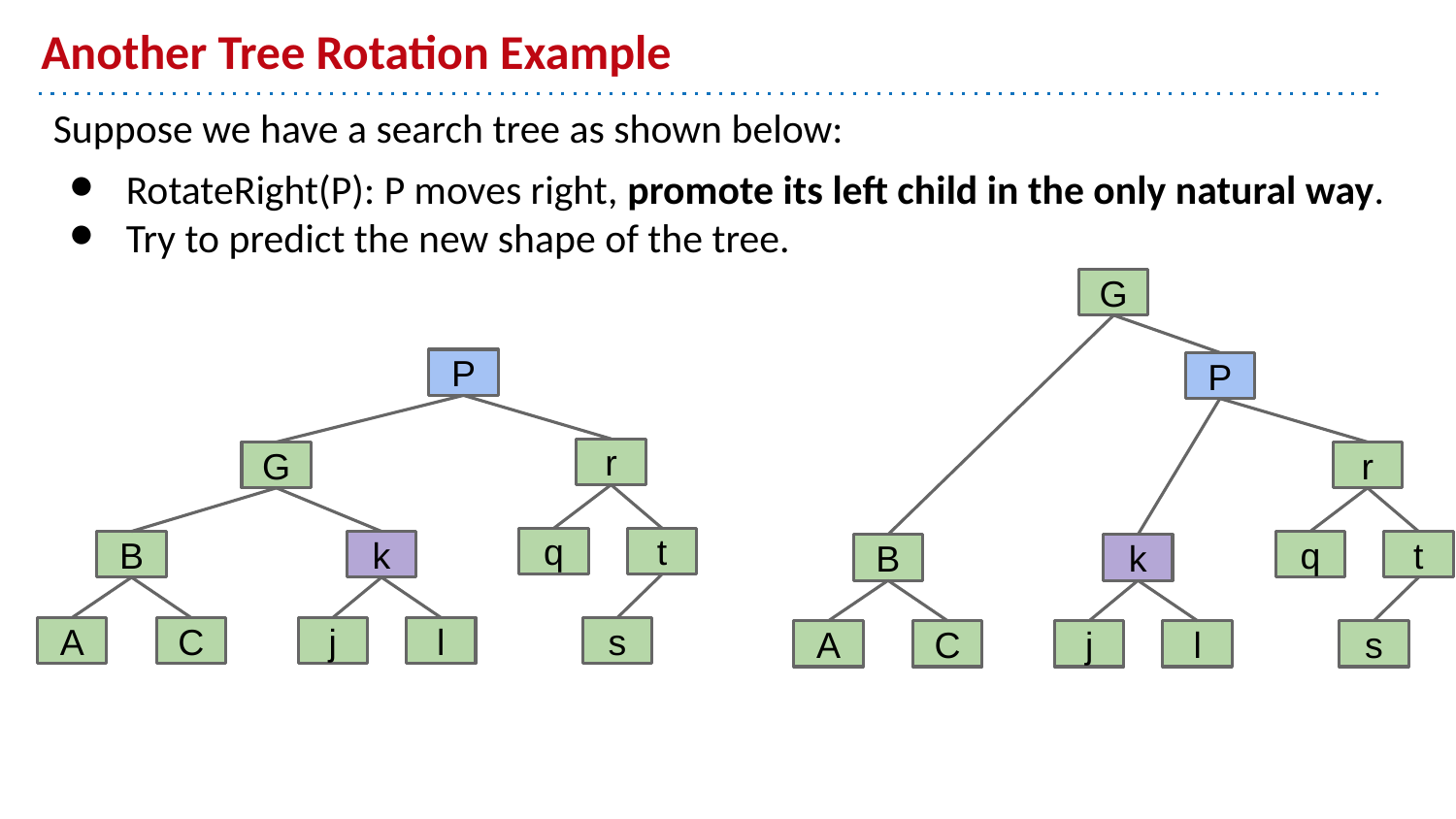

# Another Tree Rotation Example
Suppose we have a search tree as shown below:
RotateRight(P): P moves right, promote its left child in the only natural way.
Try to predict the new shape of the tree.
G
P
P
r
r
G
q
t
k
B
q
t
k
B
A
C
j
l
s
A
C
j
l
s